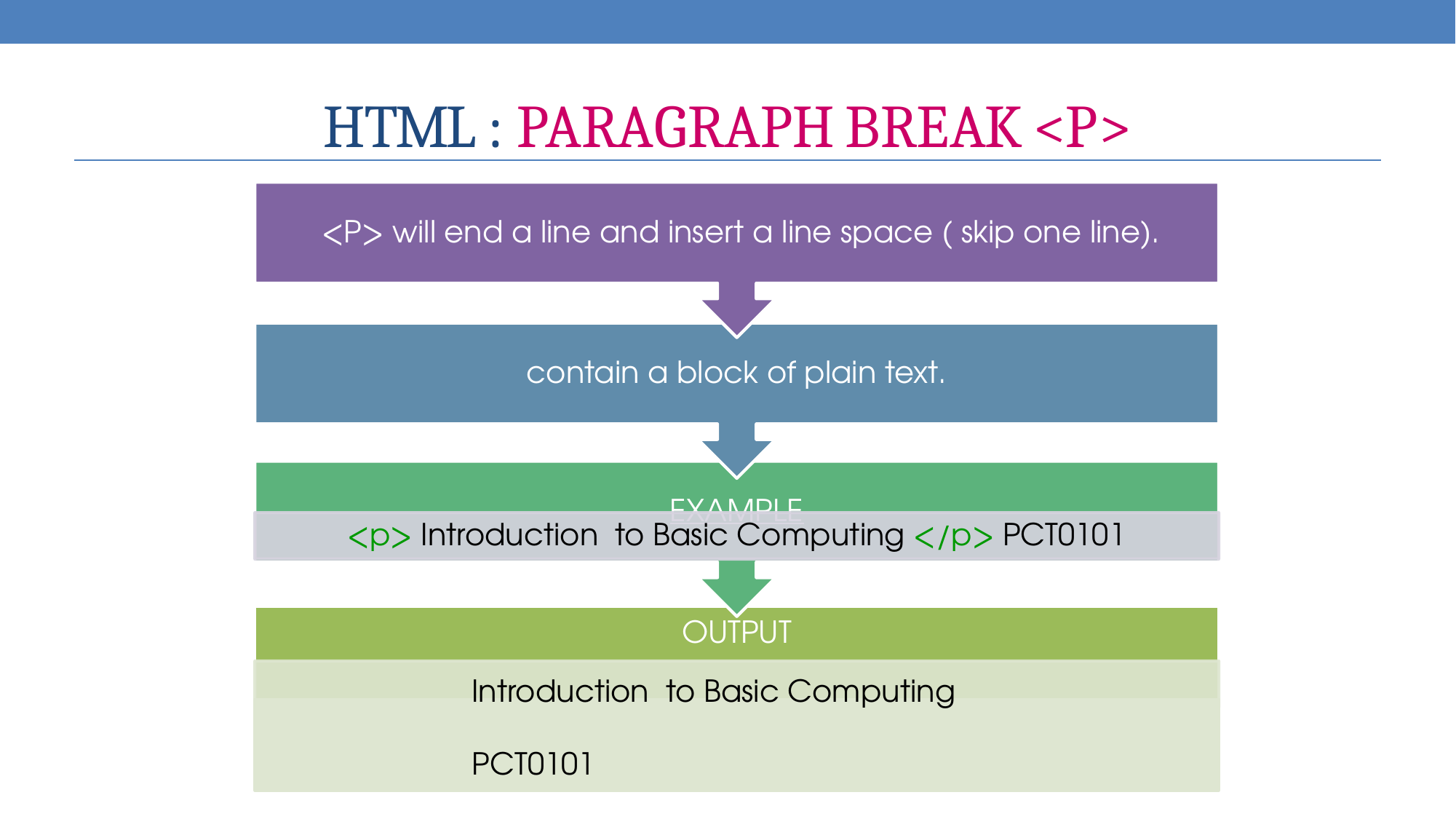

# HTML : PARAGRAPH BREAK <P>
OUTPUT

EXAMPLE
<p> Introduction  to Basic Computing </p> PCT0101
contain a block of plain text.
 <P> will end a line and insert a line space ( skip one line).

Introduction  to Basic Computing

PCT0101